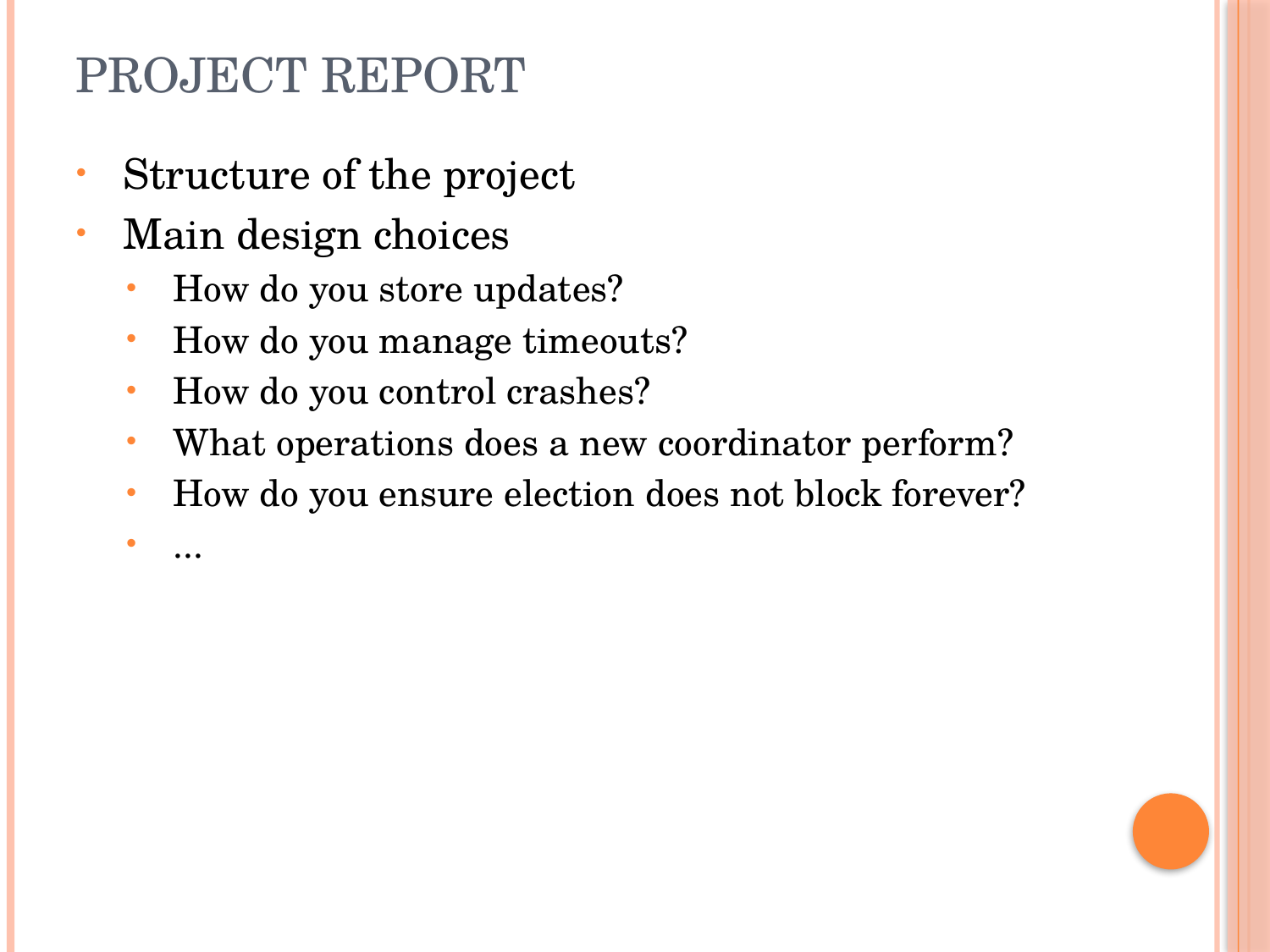

# Project report
Structure of the project
Main design choices
How do you store updates?
How do you manage timeouts?
How do you control crashes?
What operations does a new coordinator perform?
How do you ensure election does not block forever?
...
24